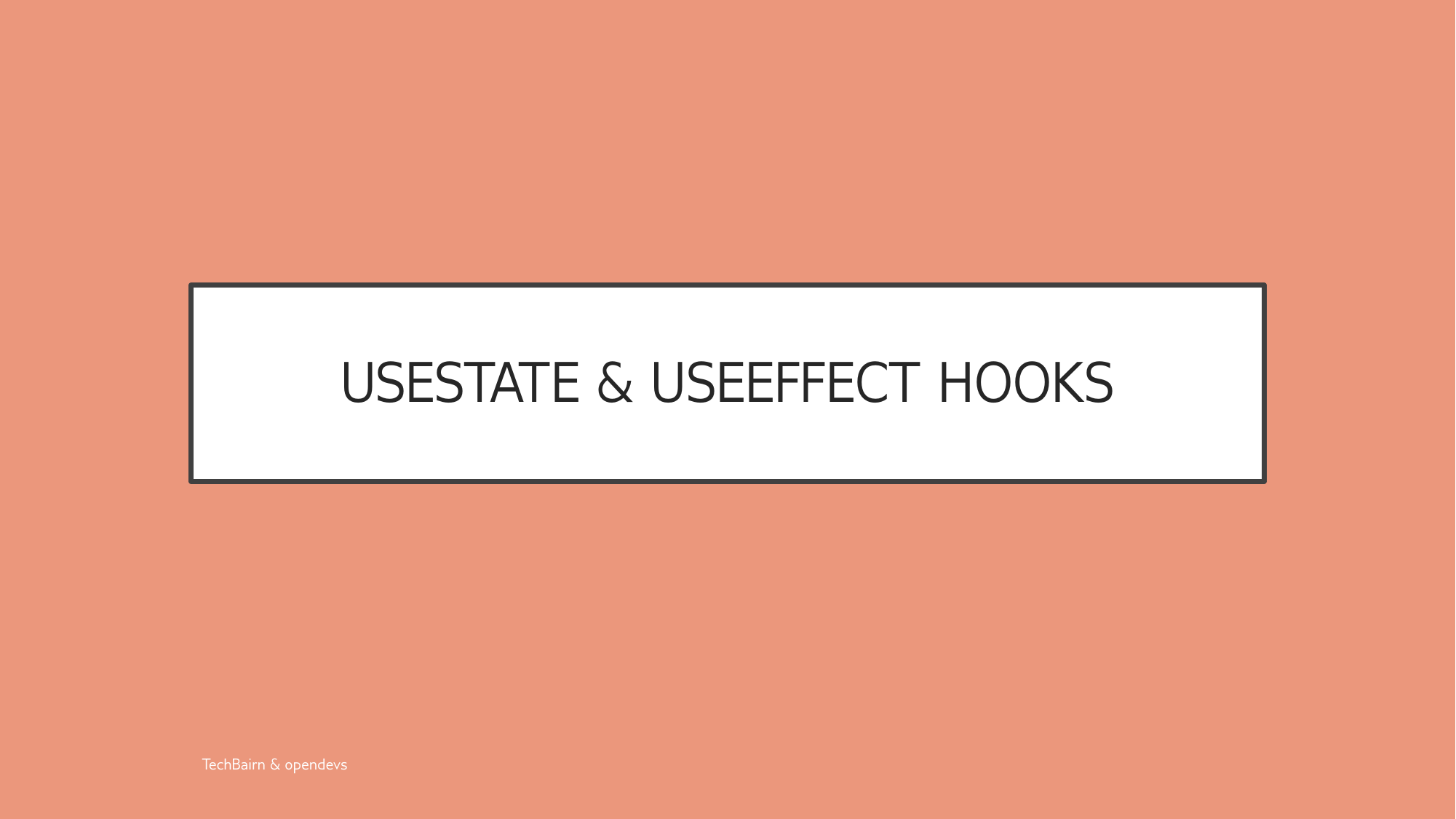

# USESTATE & USEEFFECT HOOKS
TechBairn & opendevs